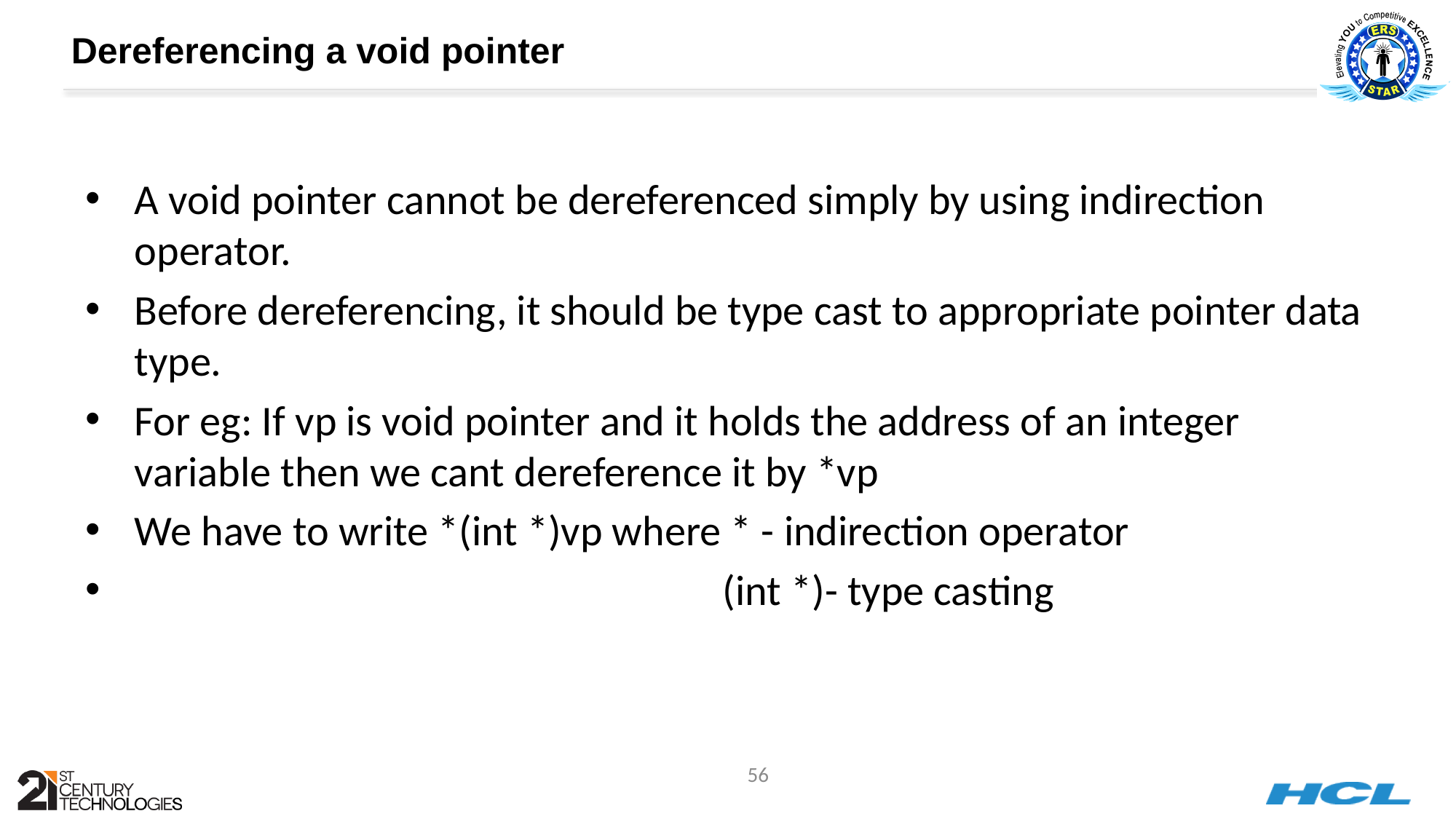

# Dereferencing a void pointer
A void pointer cannot be dereferenced simply by using indirection operator.
Before dereferencing, it should be type cast to appropriate pointer data type.
For eg: If vp is void pointer and it holds the address of an integer variable then we cant dereference it by *vp
We have to write *(int *)vp where * - indirection operator
                                                             (int *)- type casting
56